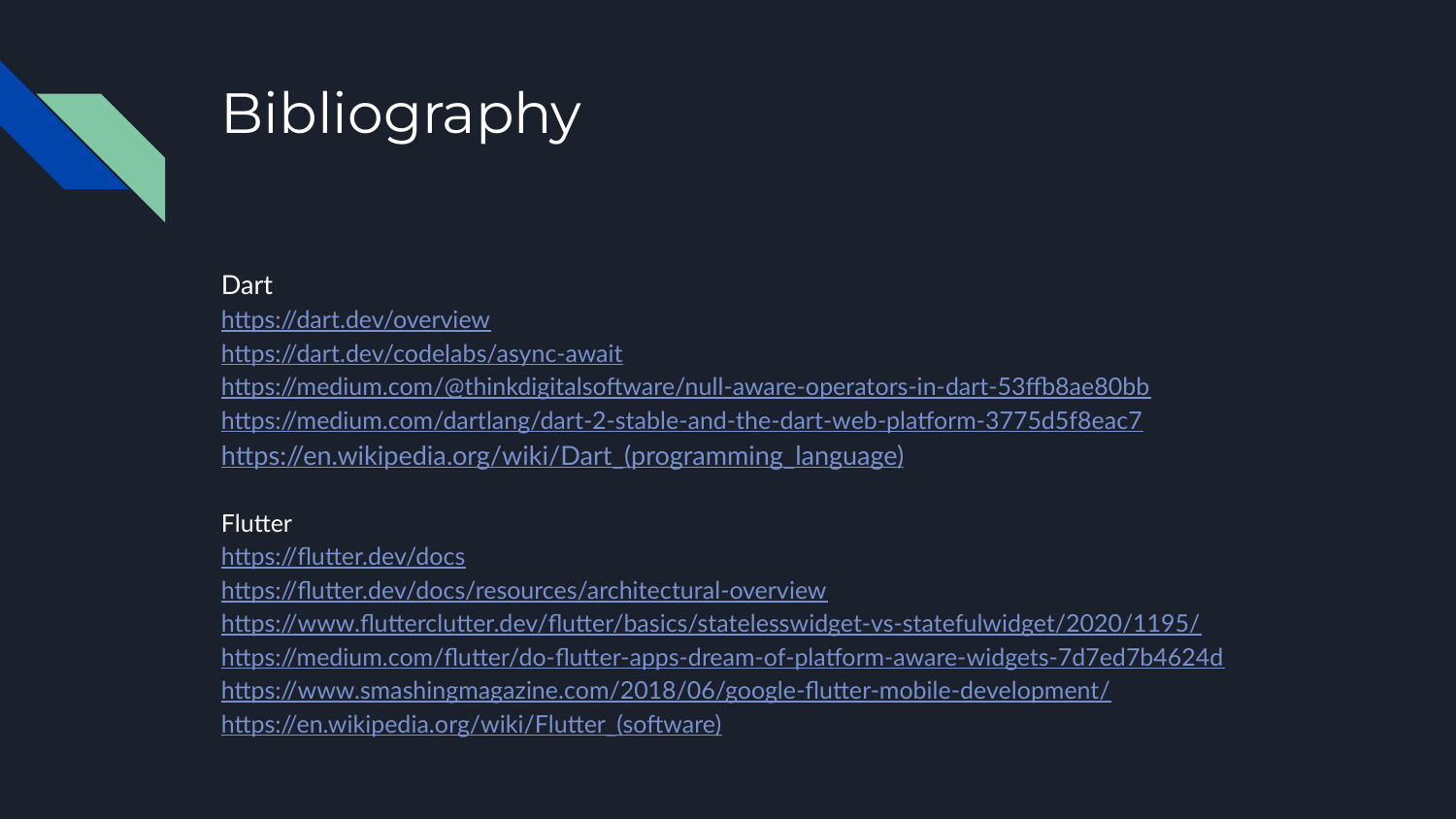

# Bibliography
Dart
https://dart.dev/overview
https://dart.dev/codelabs/async-await
https://medium.com/@thinkdigitalsoftware/null-aware-operators-in-dart-53ffb8ae80bb
https://medium.com/dartlang/dart-2-stable-and-the-dart-web-platform-3775d5f8eac7
https://en.wikipedia.org/wiki/Dart_(programming_language)

Flutter
https://flutter.dev/docs
https://flutter.dev/docs/resources/architectural-overview
https://www.flutterclutter.dev/flutter/basics/statelesswidget-vs-statefulwidget/2020/1195/
https://medium.com/flutter/do-flutter-apps-dream-of-platform-aware-widgets-7d7ed7b4624d
https://www.smashingmagazine.com/2018/06/google-flutter-mobile-development/
https://en.wikipedia.org/wiki/Flutter_(software)